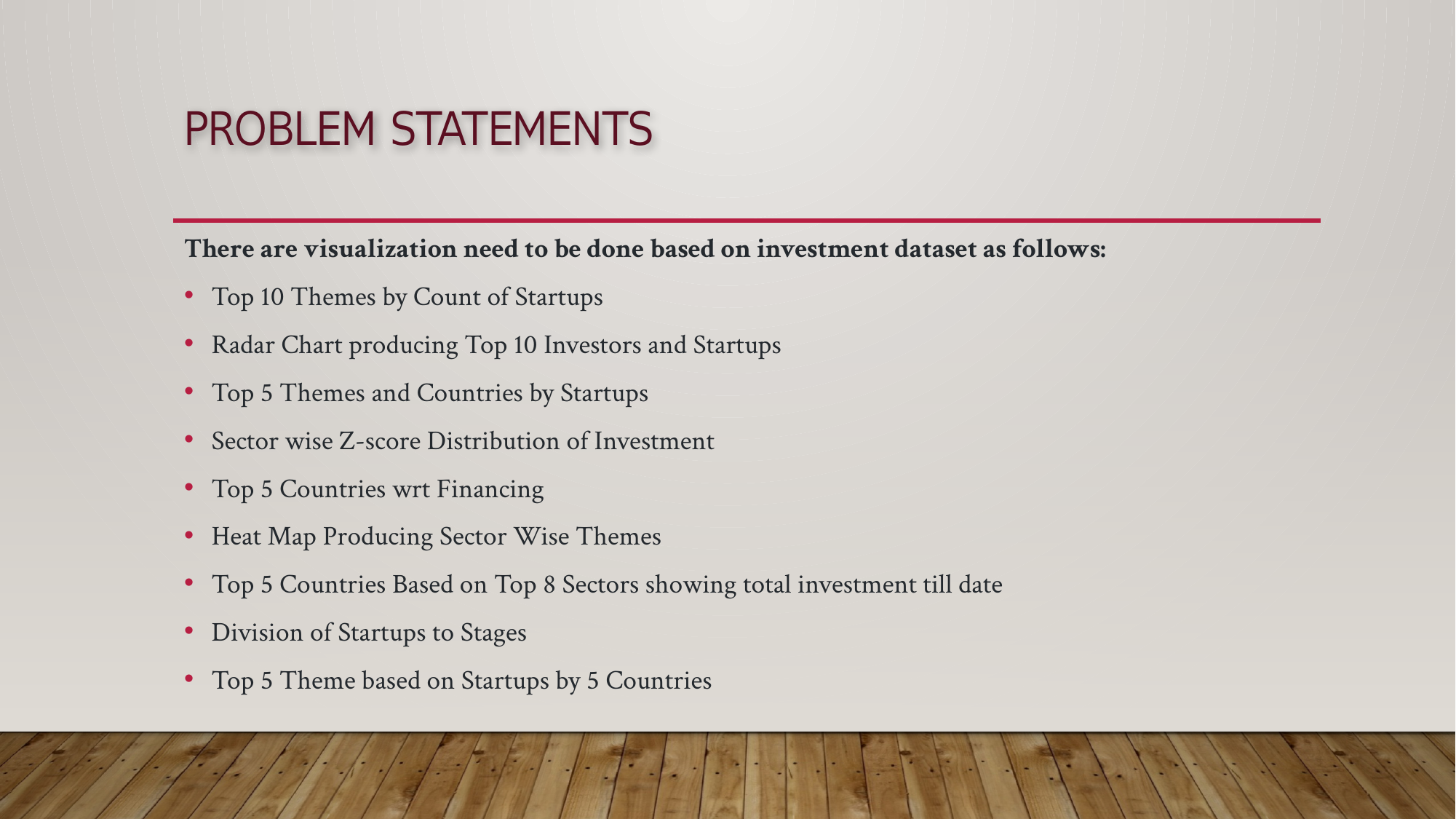

# Problem statements
There are visualization need to be done based on investment dataset as follows:
Top 10 Themes by Count of Startups
Radar Chart producing Top 10 Investors and Startups
Top 5 Themes and Countries by Startups
Sector wise Z-score Distribution of Investment
Top 5 Countries wrt Financing
Heat Map Producing Sector Wise Themes
Top 5 Countries Based on Top 8 Sectors showing total investment till date
Division of Startups to Stages
Top 5 Theme based on Startups by 5 Countries